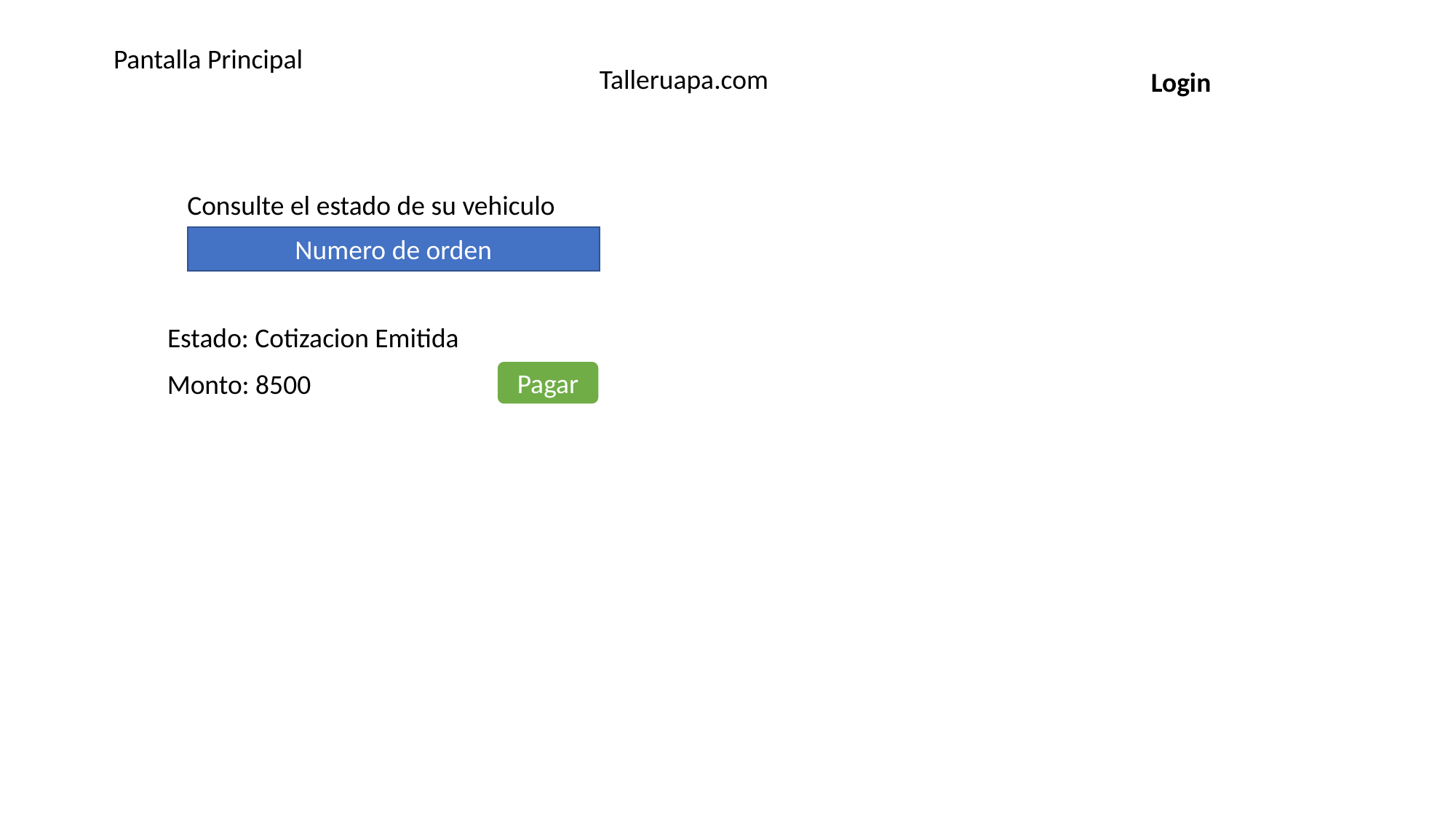

Pantalla Principal
Talleruapa.com
Login
Consulte el estado de su vehiculo
Numero de orden
Estado: Cotizacion Emitida
Pagar
Monto: 8500